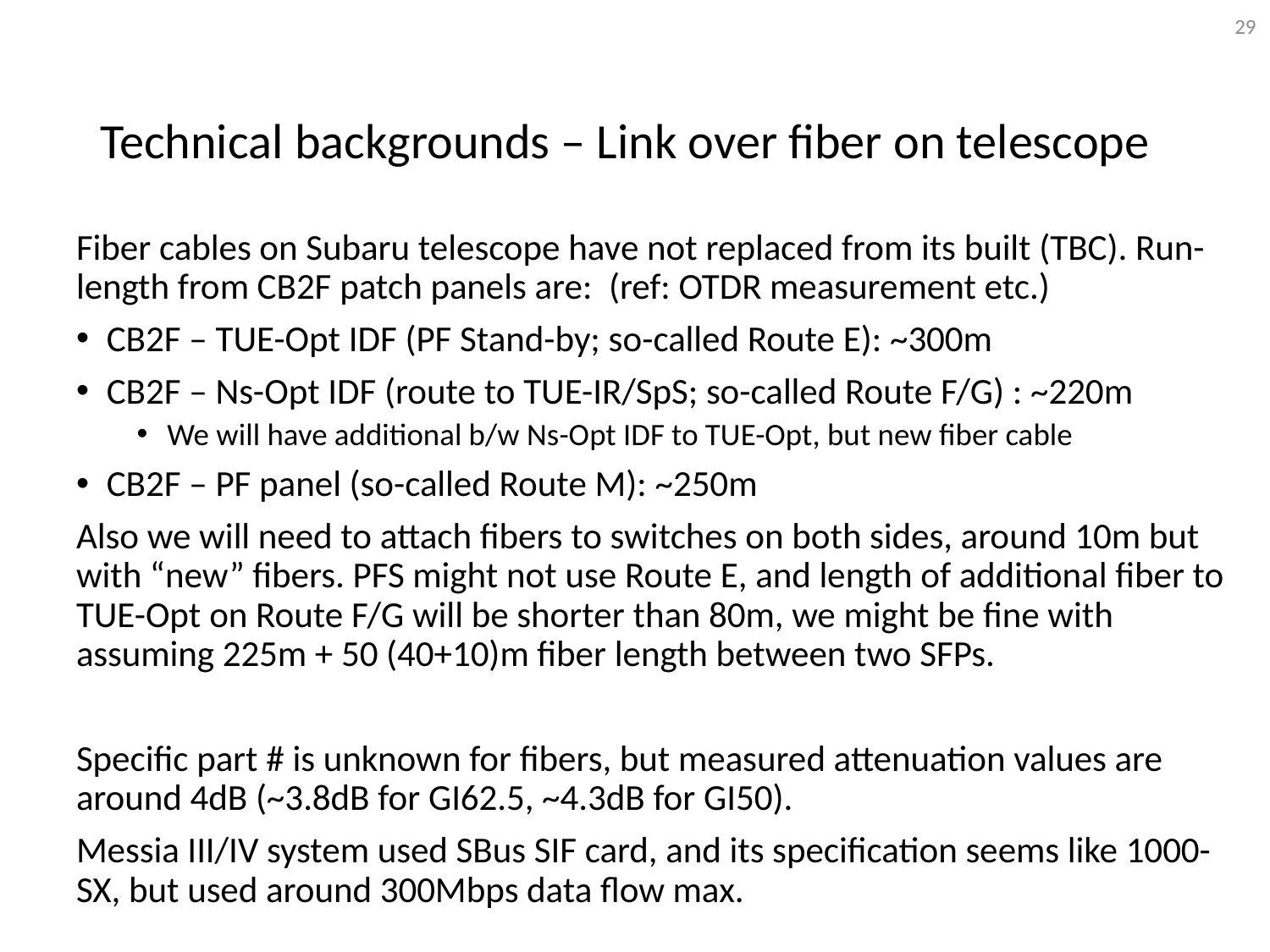

29
# Technical backgrounds – Link over fiber on telescope
Fiber cables on Subaru telescope have not replaced from its built (TBC). Run-length from CB2F patch panels are:  (ref: OTDR measurement etc.)
CB2F – TUE-Opt IDF (PF Stand-by; so-called Route E): ~300m
CB2F – Ns-Opt IDF (route to TUE-IR/SpS; so-called Route F/G) : ~220m
We will have additional b/w Ns-Opt IDF to TUE-Opt, but new fiber cable
CB2F – PF panel (so-called Route M): ~250m
Also we will need to attach fibers to switches on both sides, around 10m but with “new” fibers. PFS might not use Route E, and length of additional fiber to TUE-Opt on Route F/G will be shorter than 80m, we might be fine with assuming 225m + 50 (40+10)m fiber length between two SFPs.

Specific part # is unknown for fibers, but measured attenuation values are around 4dB (~3.8dB for GI62.5, ~4.3dB for GI50).
Messia III/IV system used SBus SIF card, and its specification seems like 1000-SX, but used around 300Mbps data flow max.